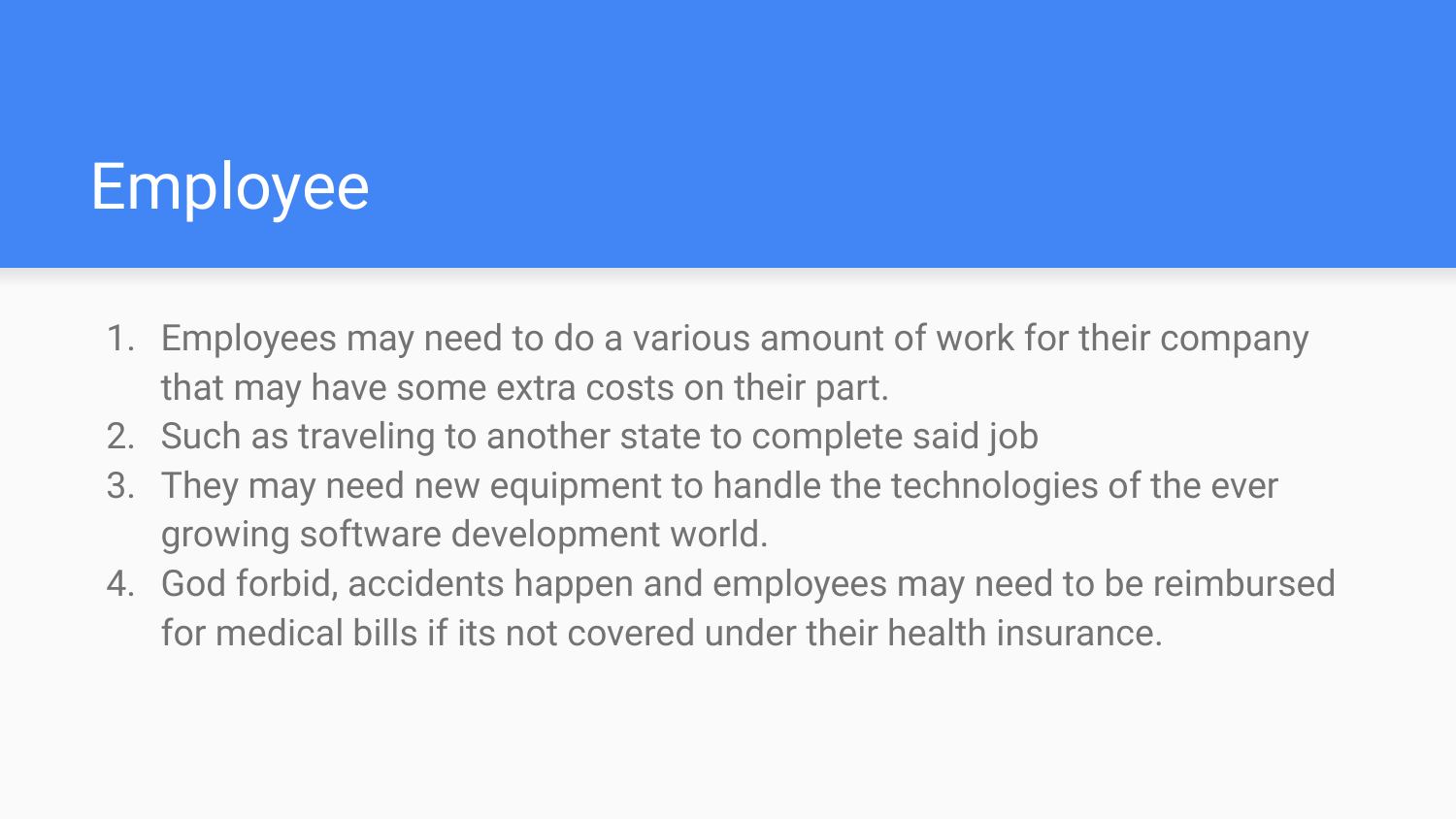

# Employee
Employees may need to do a various amount of work for their company that may have some extra costs on their part.
Such as traveling to another state to complete said job
They may need new equipment to handle the technologies of the ever growing software development world.
God forbid, accidents happen and employees may need to be reimbursed for medical bills if its not covered under their health insurance.